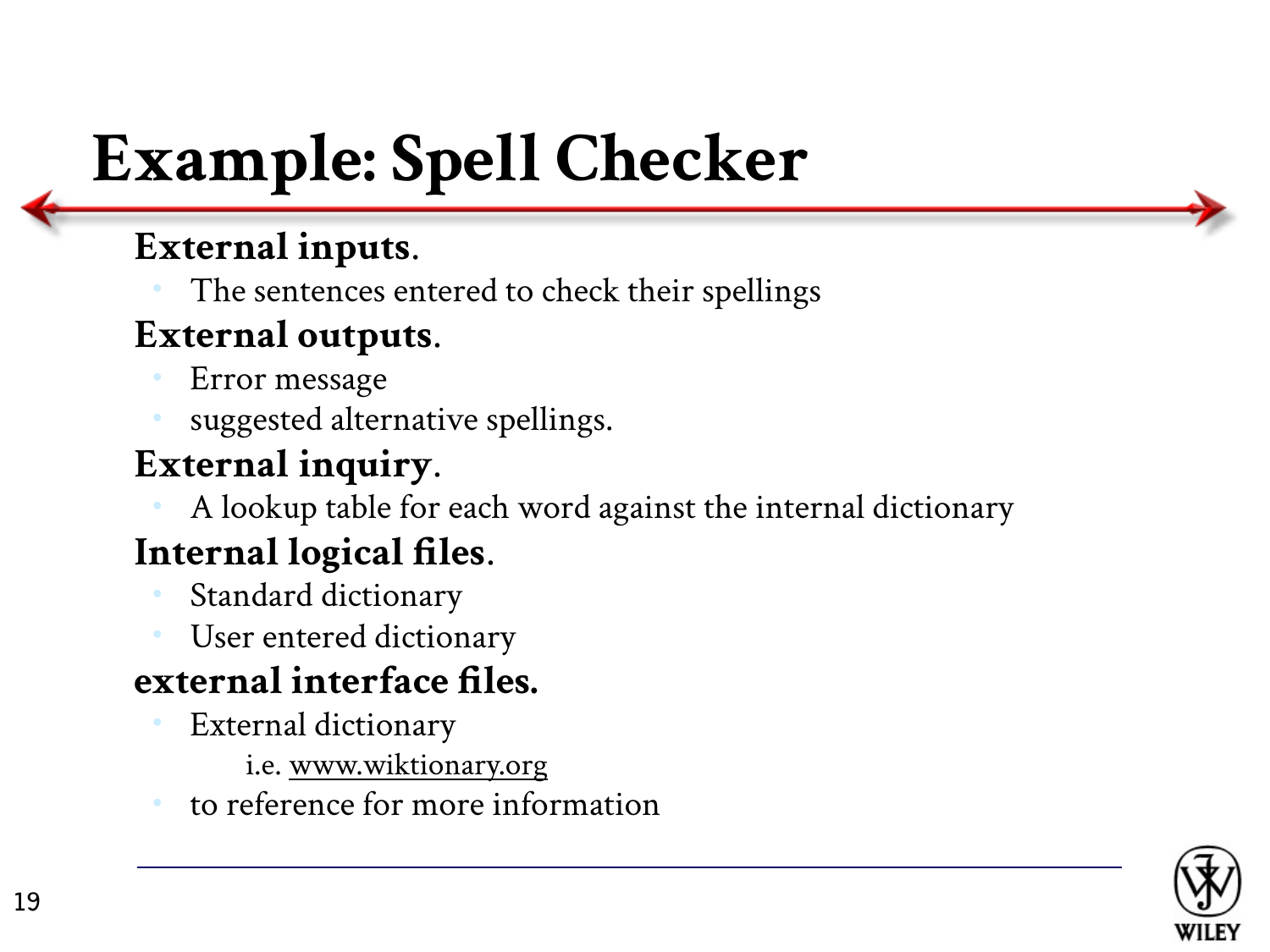

# Example: Spell Checker
External inputs.
The sentences entered to check their spellings
External outputs.
Error message
suggested alternative spellings.
External inquiry.
A lookup table for each word against the internal dictionary
Internal logical files.
Standard dictionary
User entered dictionary
external interface files.
External dictionary
i.e. www.wiktionary.org
to reference for more information

19